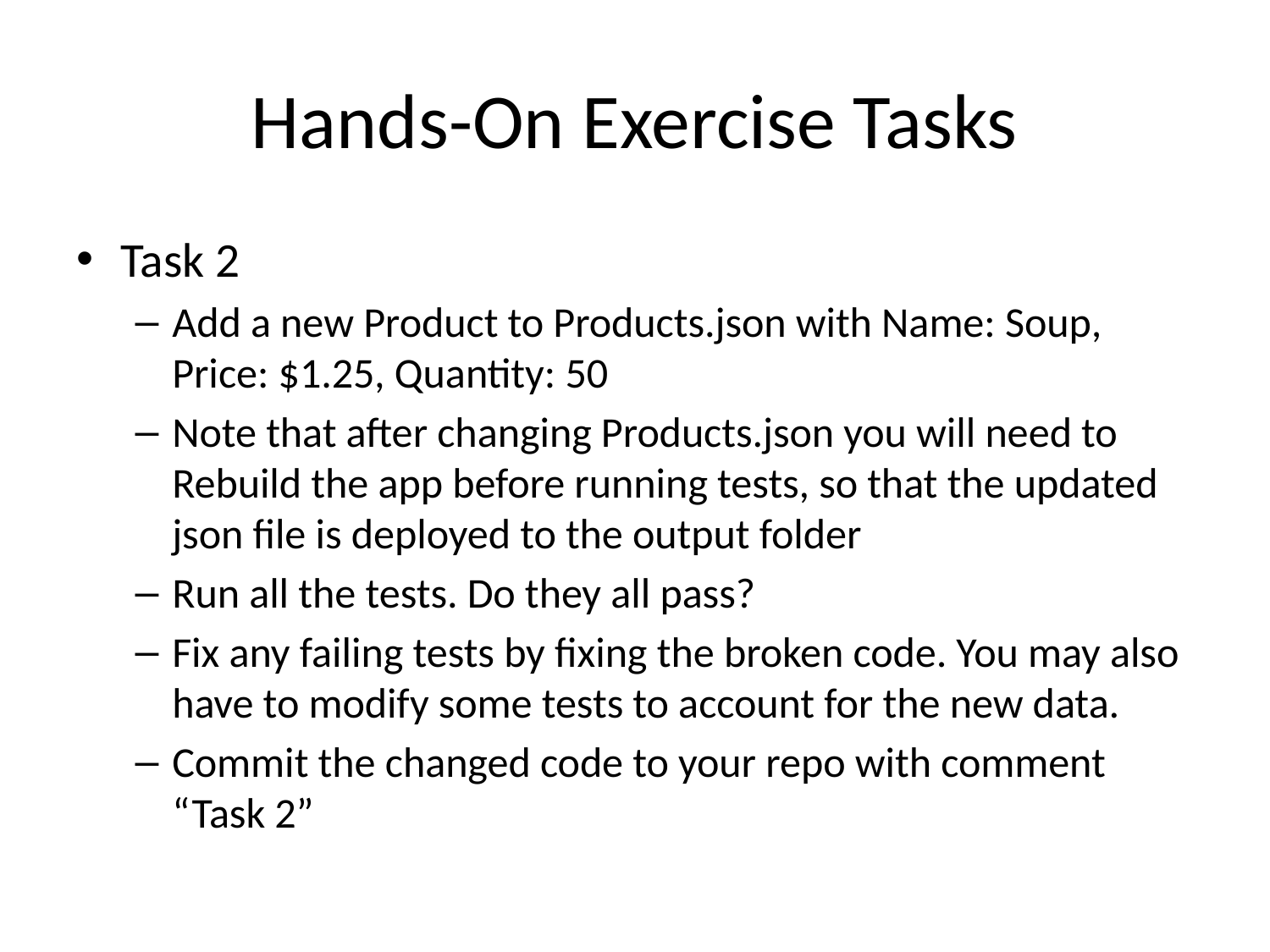

# Hands-On Exercise Tasks
Task 2
Add a new Product to Products.json with Name: Soup, Price: $1.25, Quantity: 50
Note that after changing Products.json you will need to Rebuild the app before running tests, so that the updated json file is deployed to the output folder
Run all the tests. Do they all pass?
Fix any failing tests by fixing the broken code. You may also have to modify some tests to account for the new data.
Commit the changed code to your repo with comment “Task 2”